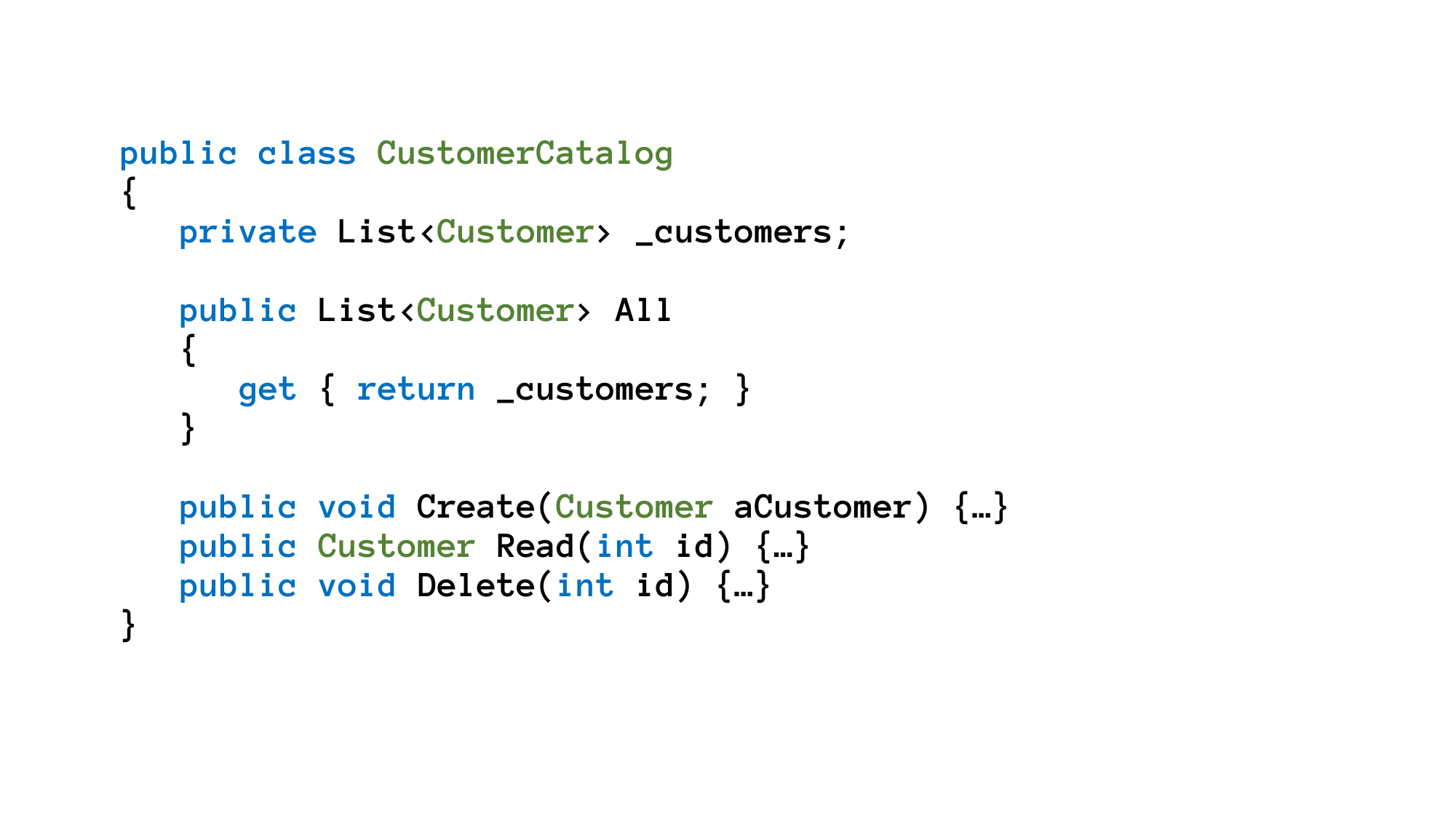

public class CustomerCatalog
{
   private List<Customer> _customers;

   public List<Customer> All
   {
      get { return _customers; }
   }

   public void Create(Customer aCustomer) {…}
   public Customer Read(int id) {…}
   public void Delete(int id) {…}
}